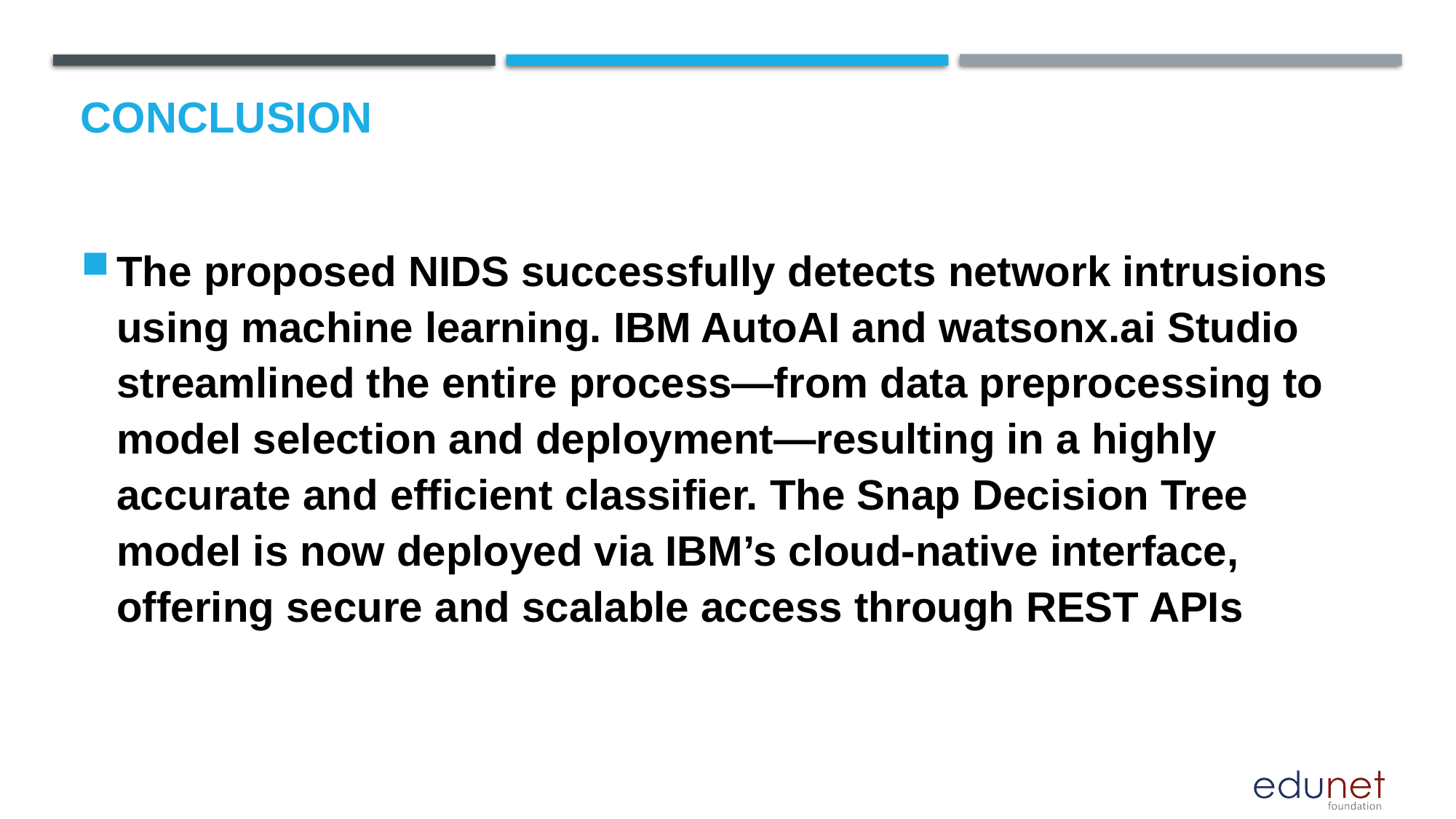

# Conclusion
The proposed NIDS successfully detects network intrusions using machine learning. IBM AutoAI and watsonx.ai Studio streamlined the entire process—from data preprocessing to model selection and deployment—resulting in a highly accurate and efficient classifier. The Snap Decision Tree model is now deployed via IBM’s cloud-native interface, offering secure and scalable access through REST APIs